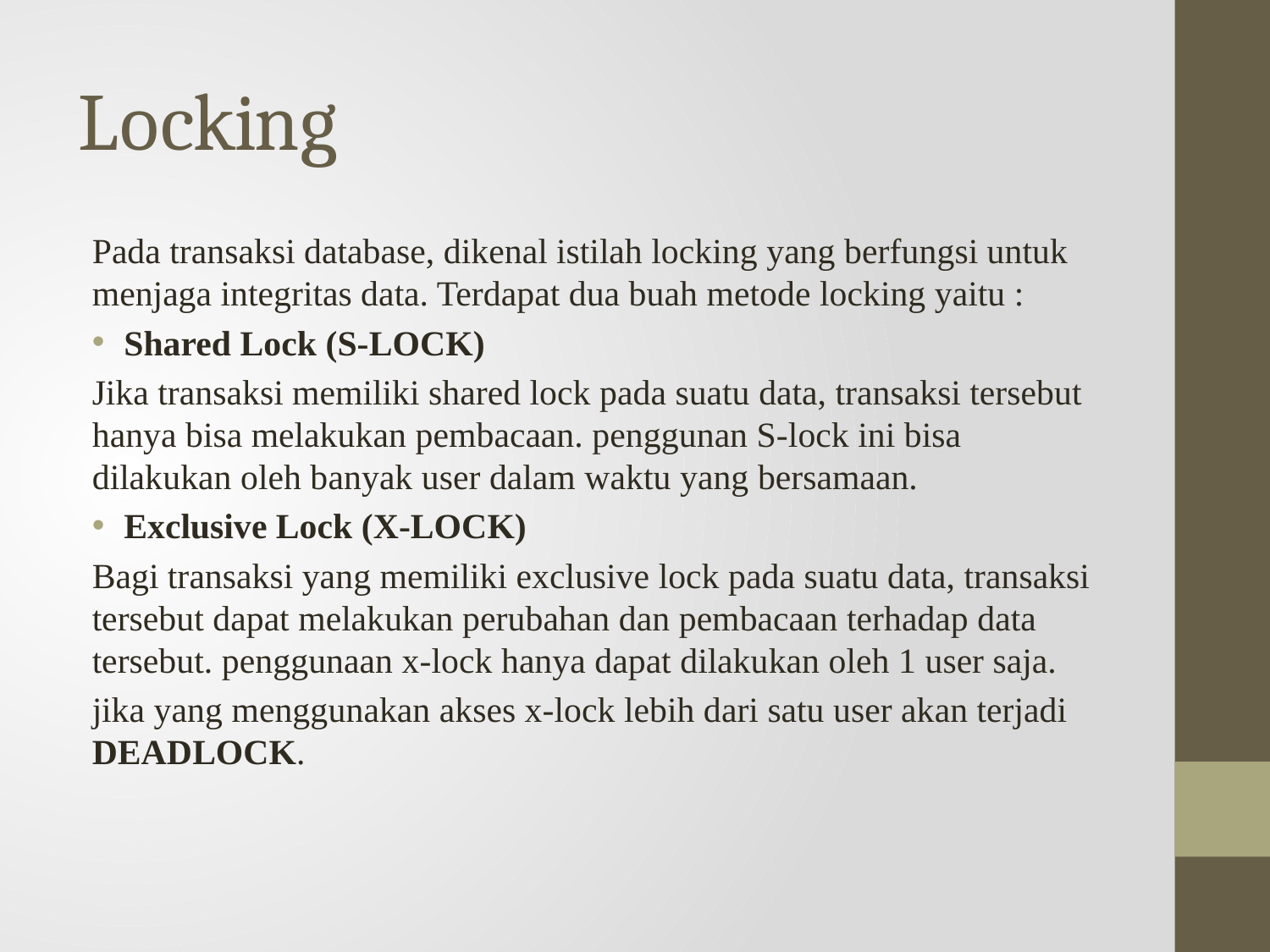

# Locking
Pada transaksi database, dikenal istilah locking yang berfungsi untuk menjaga integritas data. Terdapat dua buah metode locking yaitu :
Shared Lock (S-LOCK)
Jika transaksi memiliki shared lock pada suatu data, transaksi tersebut hanya bisa melakukan pembacaan. penggunan S-lock ini bisa dilakukan oleh banyak user dalam waktu yang bersamaan.
Exclusive Lock (X-LOCK)
Bagi transaksi yang memiliki exclusive lock pada suatu data, transaksi tersebut dapat melakukan perubahan dan pembacaan terhadap data tersebut. penggunaan x-lock hanya dapat dilakukan oleh 1 user saja.
jika yang menggunakan akses x-lock lebih dari satu user akan terjadi DEADLOCK.